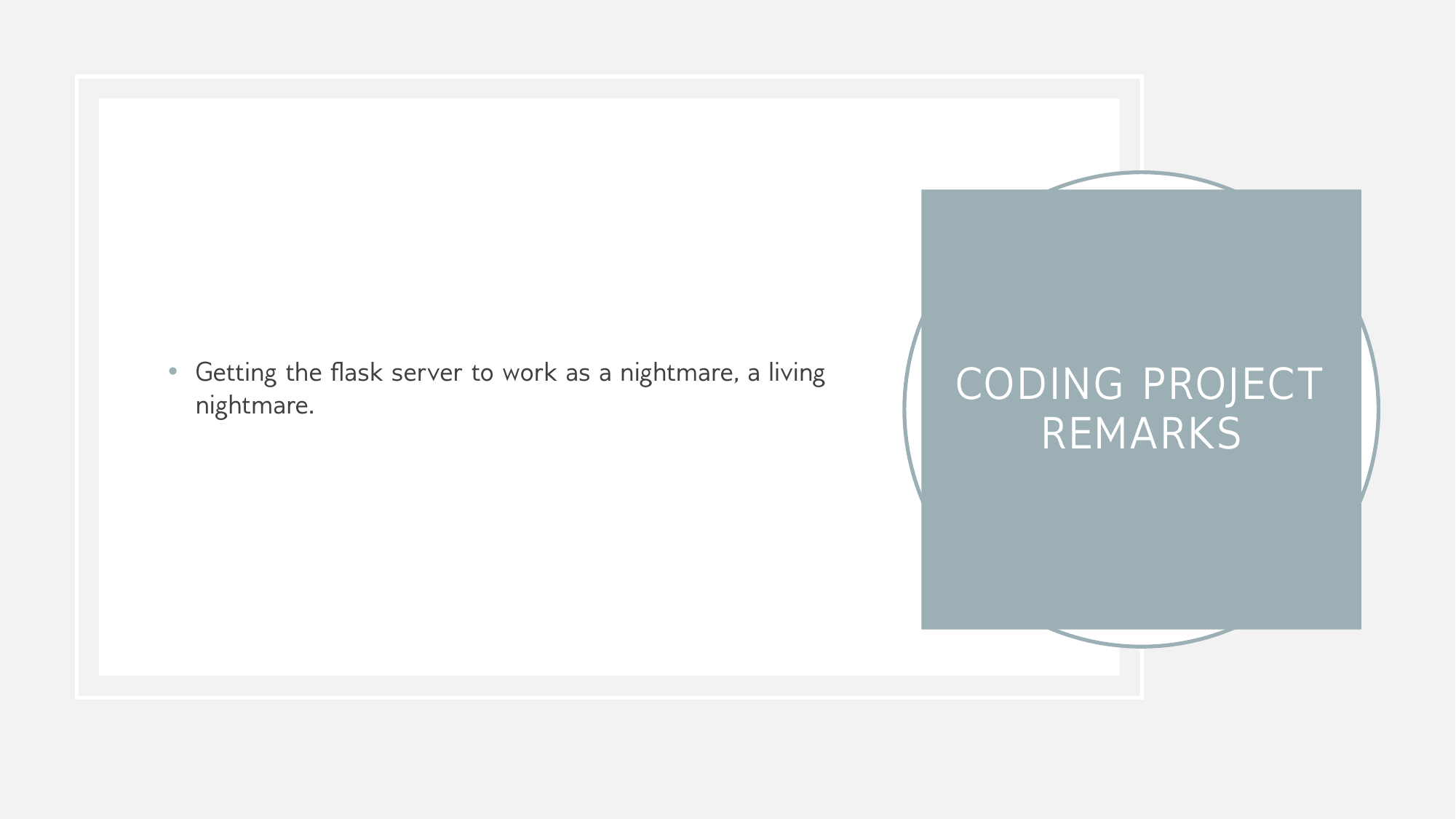

Getting the flask server to work as a nightmare, a living nightmare.

# Coding project remarks